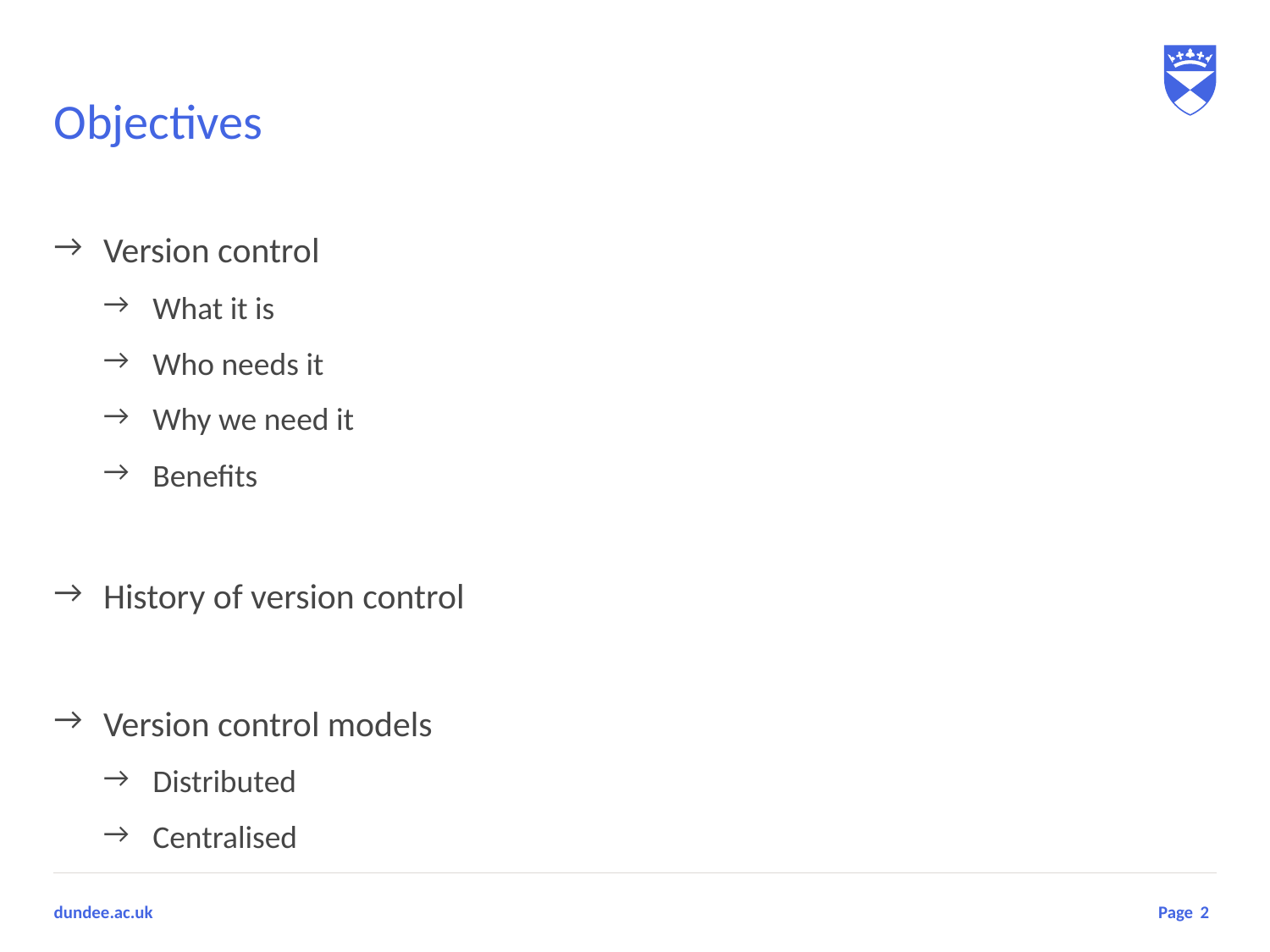

# Objectives
Version control
What it is
Who needs it
Why we need it
Benefits

History of version control

Version control models
Distributed
Centralised
2